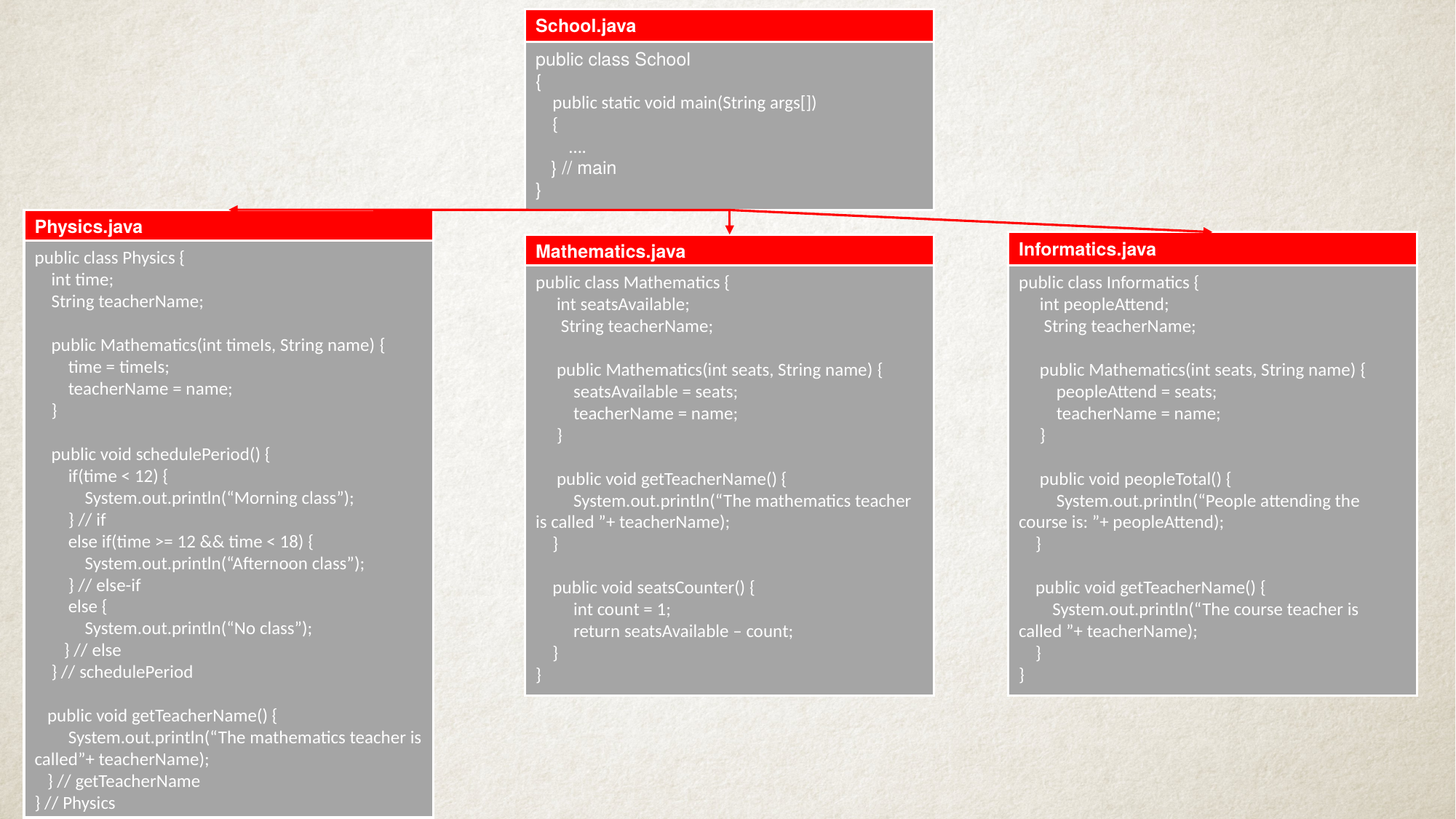

School.java
public class School
{
    public static void main(String args[])
    {
        ….
   } // main
}
Physics.java
Informatics.java
Mathematics.java
public class Physics {
    int time;
    String teacherName;

    public Mathematics(int timeIs, String name) {
        time = timeIs;
        teacherName = name;
    }

    public void schedulePeriod() {
        if(time < 12) {
            System.out.println(“Morning class”);
        } // if
        else if(time >= 12 && time < 18) {
            System.out.println(“Afternoon class”);
        } // else-if
        else {
            System.out.println(“No class”);
       } // else
    } // schedulePeriod

   public void getTeacherName() {
        System.out.println(“The mathematics teacher is called”+ teacherName);
   } // getTeacherName
} // Physics
public class Informatics {
     int peopleAttend;
      String teacherName;

     public Mathematics(int seats, String name) {
         peopleAttend = seats;
         teacherName = name;
     }

     public void peopleTotal() {
         System.out.println(“People attending the course is: ”+ peopleAttend);
    }

    public void getTeacherName() {
        System.out.println(“The course teacher is called ”+ teacherName);
    }
}
public class Mathematics {
     int seatsAvailable;
      String teacherName;

     public Mathematics(int seats, String name) {
         seatsAvailable = seats;
         teacherName = name;
     }

     public void getTeacherName() {
         System.out.println(“The mathematics teacher is called ”+ teacherName);
    }

    public void seatsCounter() {
         int count = 1;
         return seatsAvailable – count;
    }
}